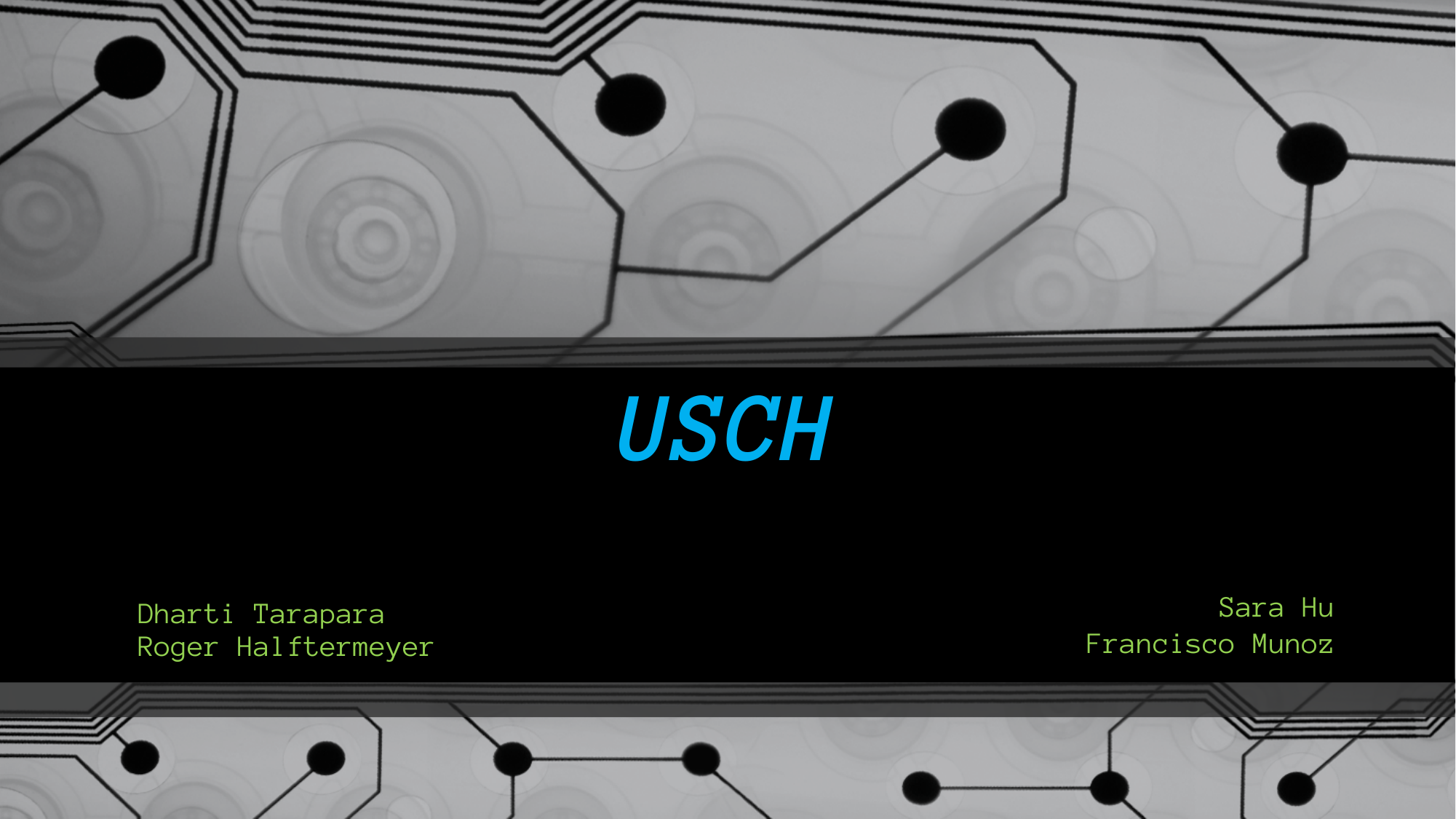

# USCH
Sara Hu
Francisco Munoz
Dharti Tarapara
Roger Halftermeyer